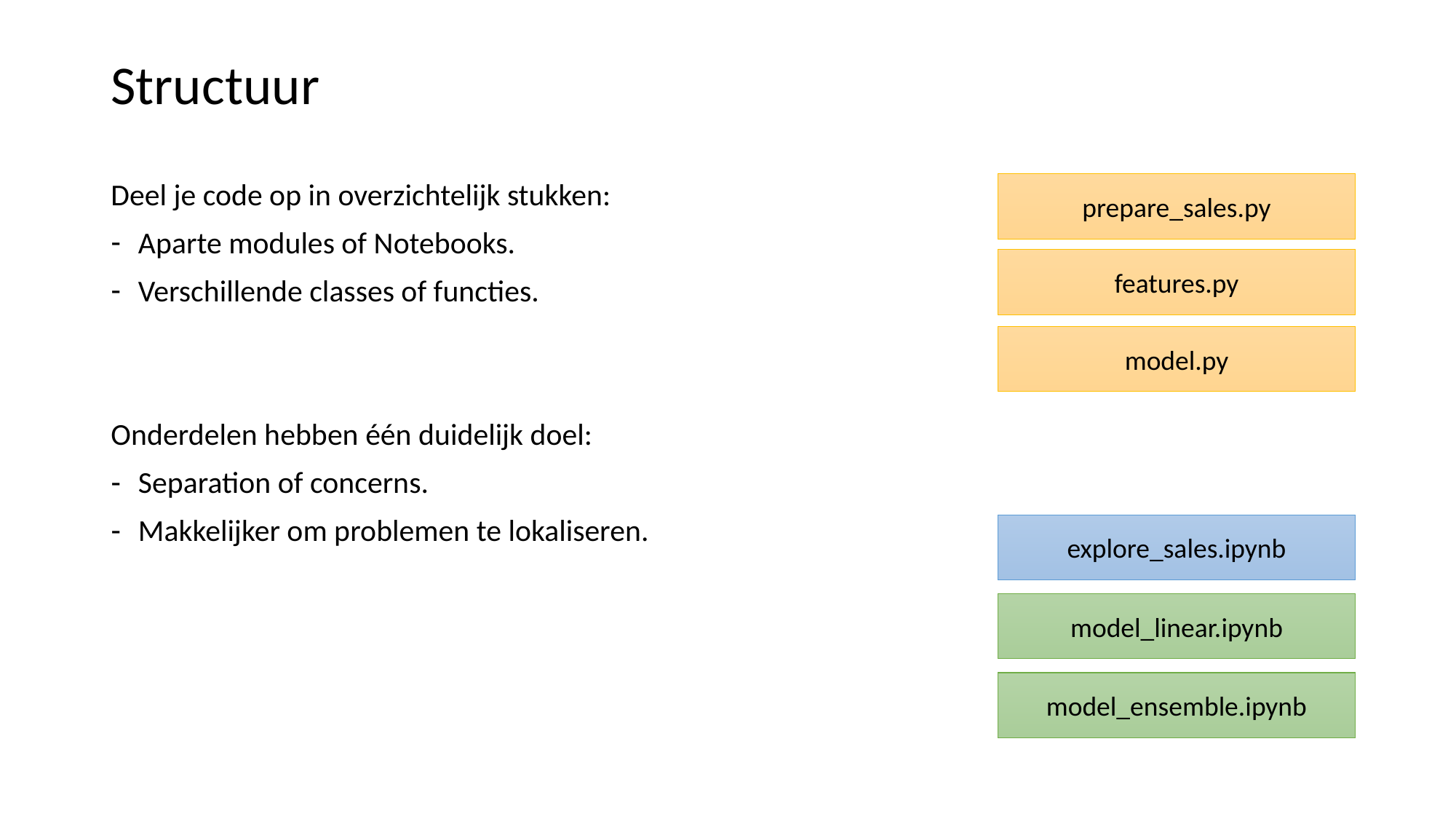

# Structuur
Deel je code op in overzichtelijk stukken:
Aparte modules of Notebooks.
Verschillende classes of functies.

Onderdelen hebben één duidelijk doel:
Separation of concerns.
Makkelijker om problemen te lokaliseren.

prepare_sales.py
features.py
model.py
explore_sales.ipynb
model_linear.ipynb
model_ensemble.ipynb